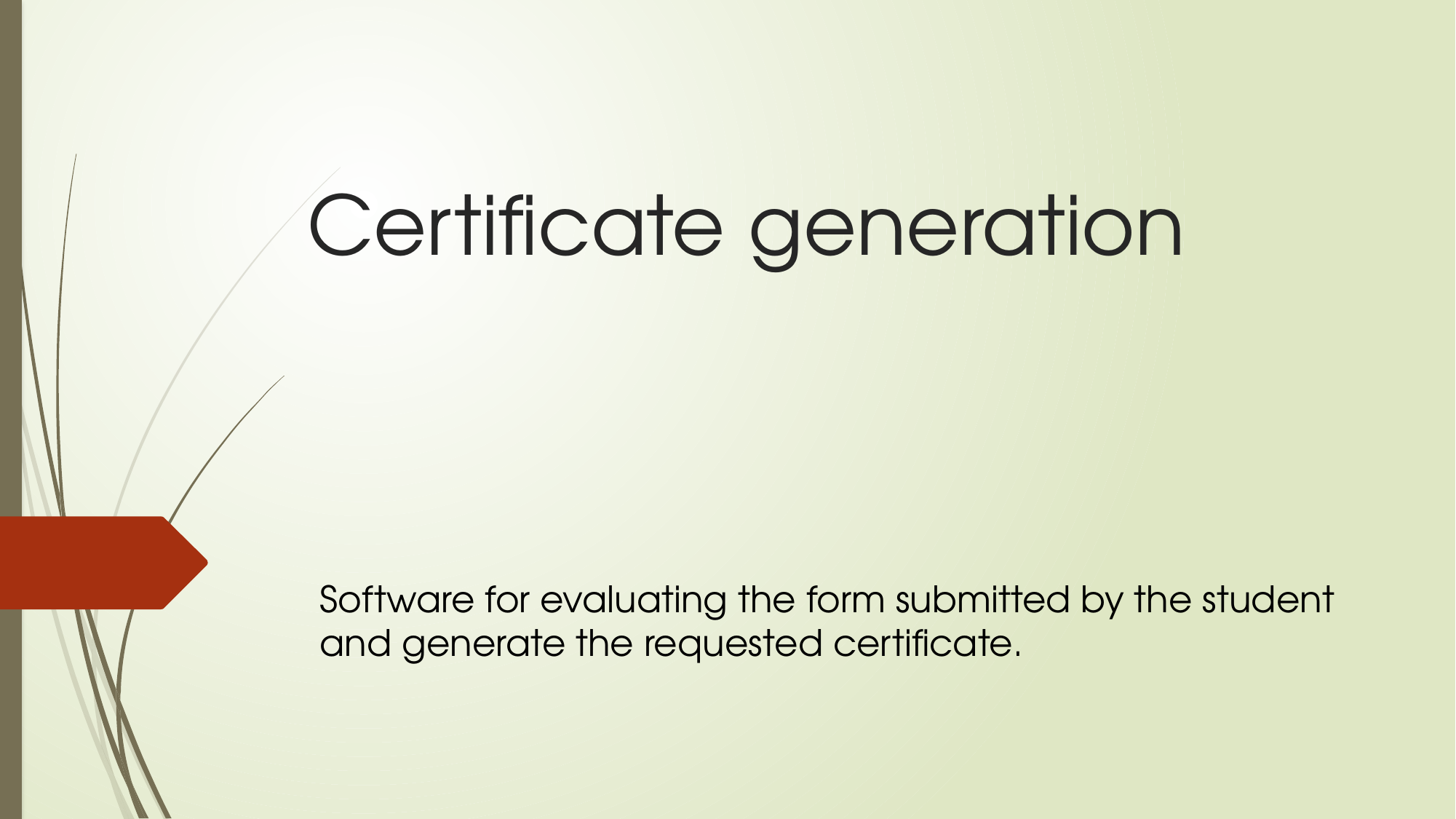

# Certificate generation
Software for evaluating the form submitted by the student and generate the requested certificate.